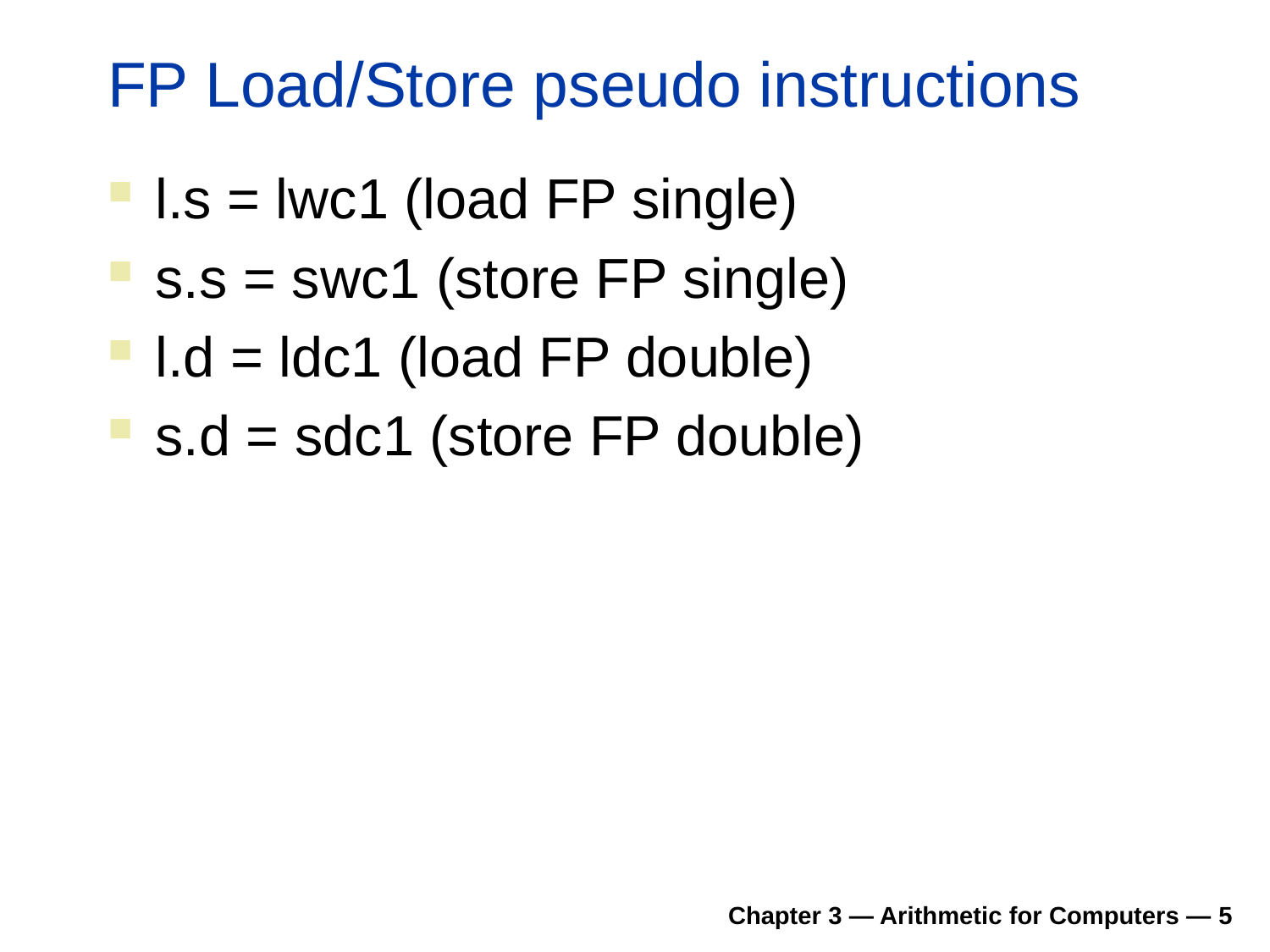

# FP Load/Store pseudo instructions
l.s = lwc1 (load FP single)
s.s = swc1 (store FP single)
l.d = ldc1 (load FP double)
s.d = sdc1 (store FP double)

Chapter 3 — Arithmetic for Computers — 5